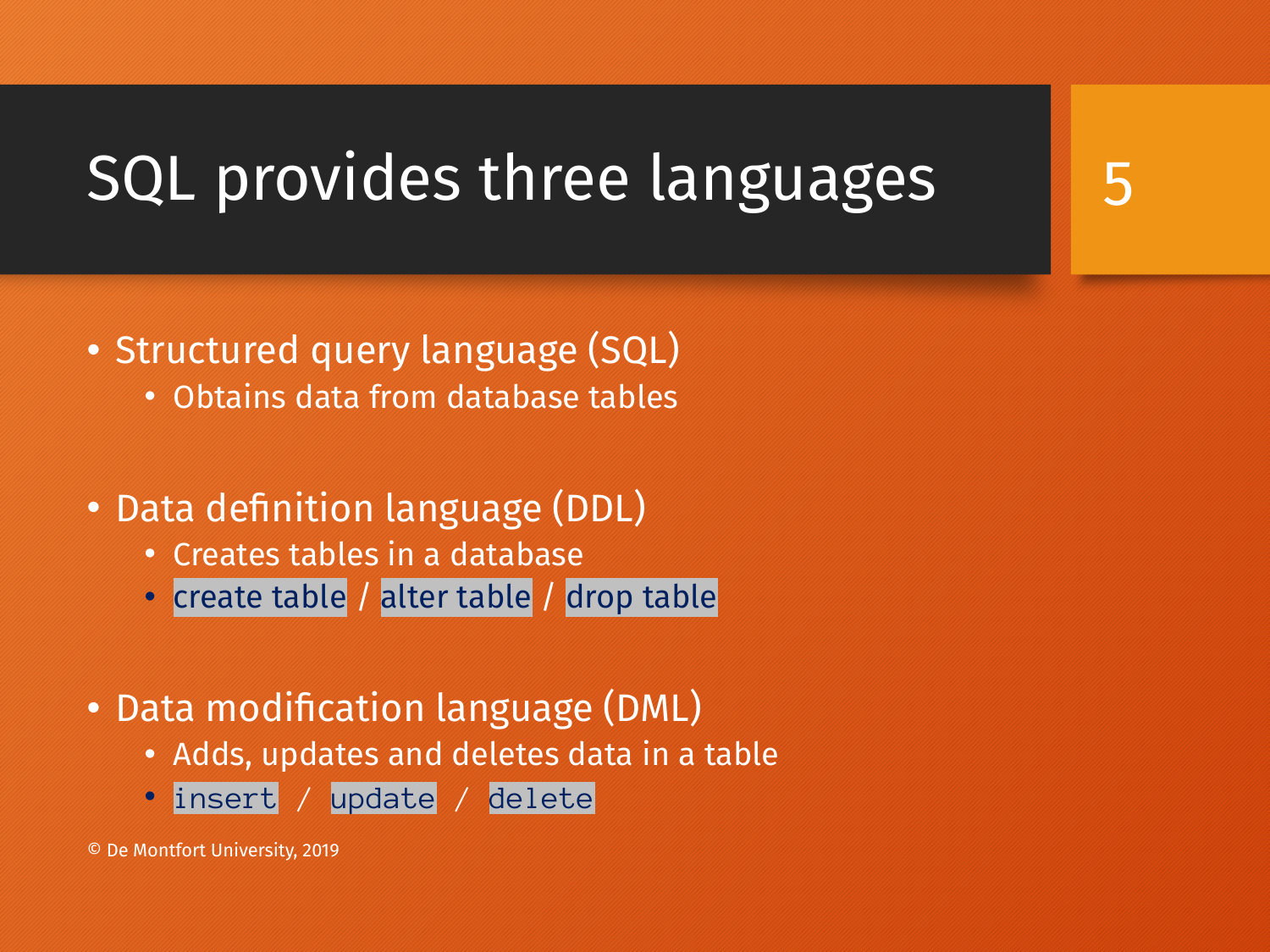

# SQL provides three languages
5
Structured query language (SQL)
Obtains data from database tables

Data definition language (DDL)
Creates tables in a database
create table / alter table / drop table

Data modification language (DML)
Adds, updates and deletes data in a table
insert / update / delete
© De Montfort University, 2019